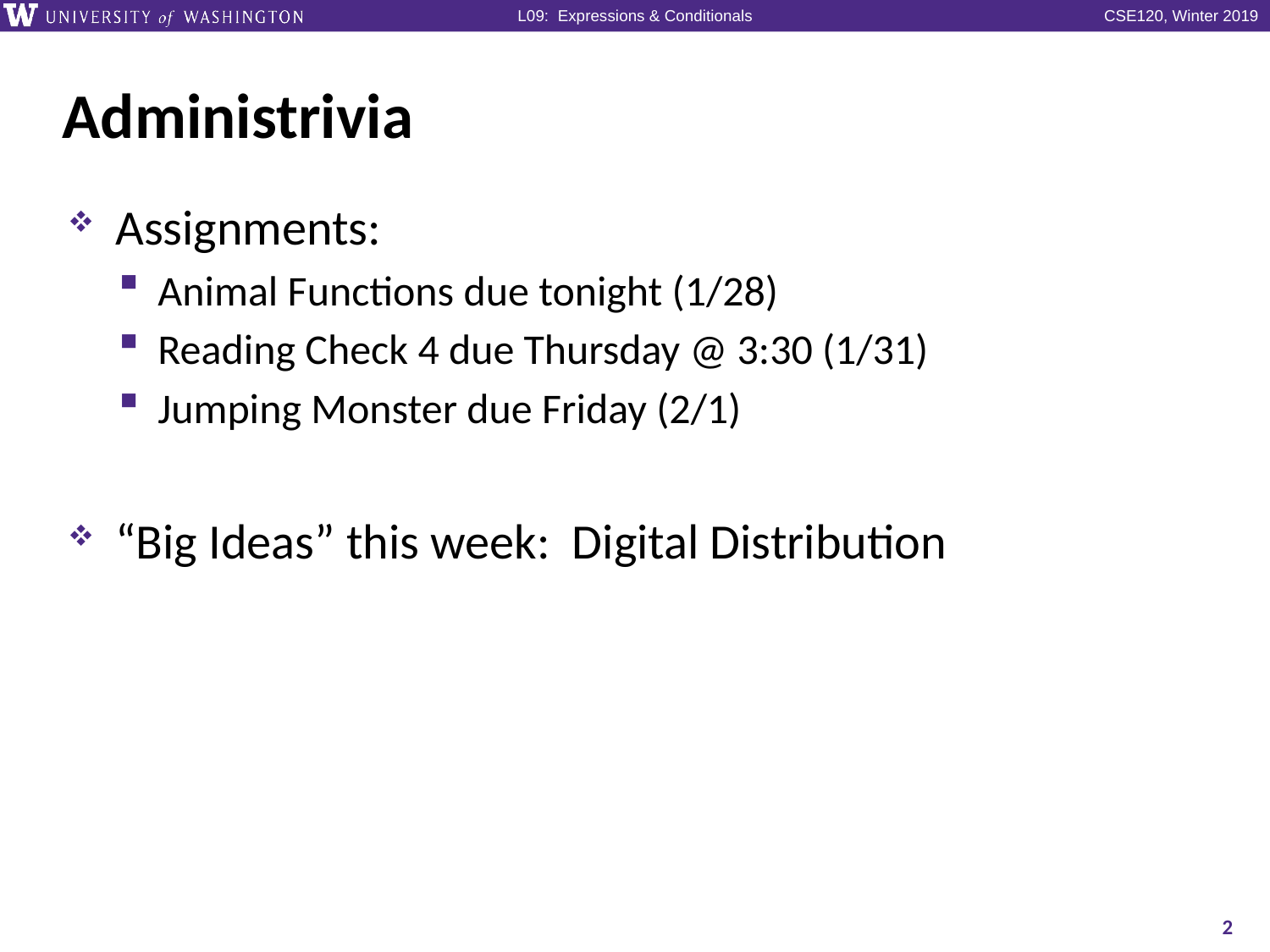

# Administrivia
Assignments:
Animal Functions due tonight (1/28)
Reading Check 4 due Thursday @ 3:30 (1/31)
Jumping Monster due Friday (2/1)

“Big Ideas” this week:  Digital Distribution
2